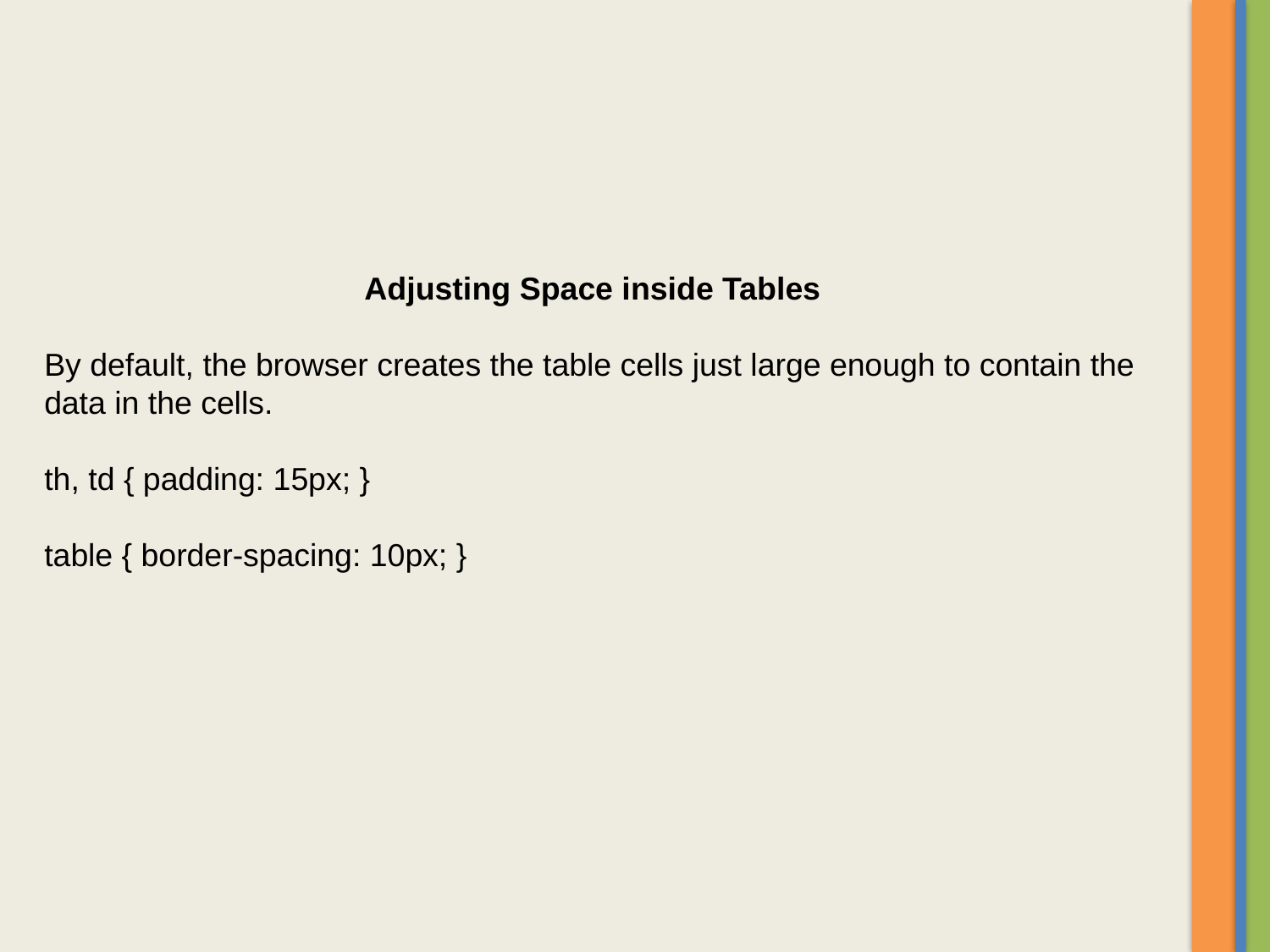

Adjusting Space inside Tables
By default, the browser creates the table cells just large enough to contain the data in the cells.
th, td { padding: 15px; }
table { border-spacing: 10px; }